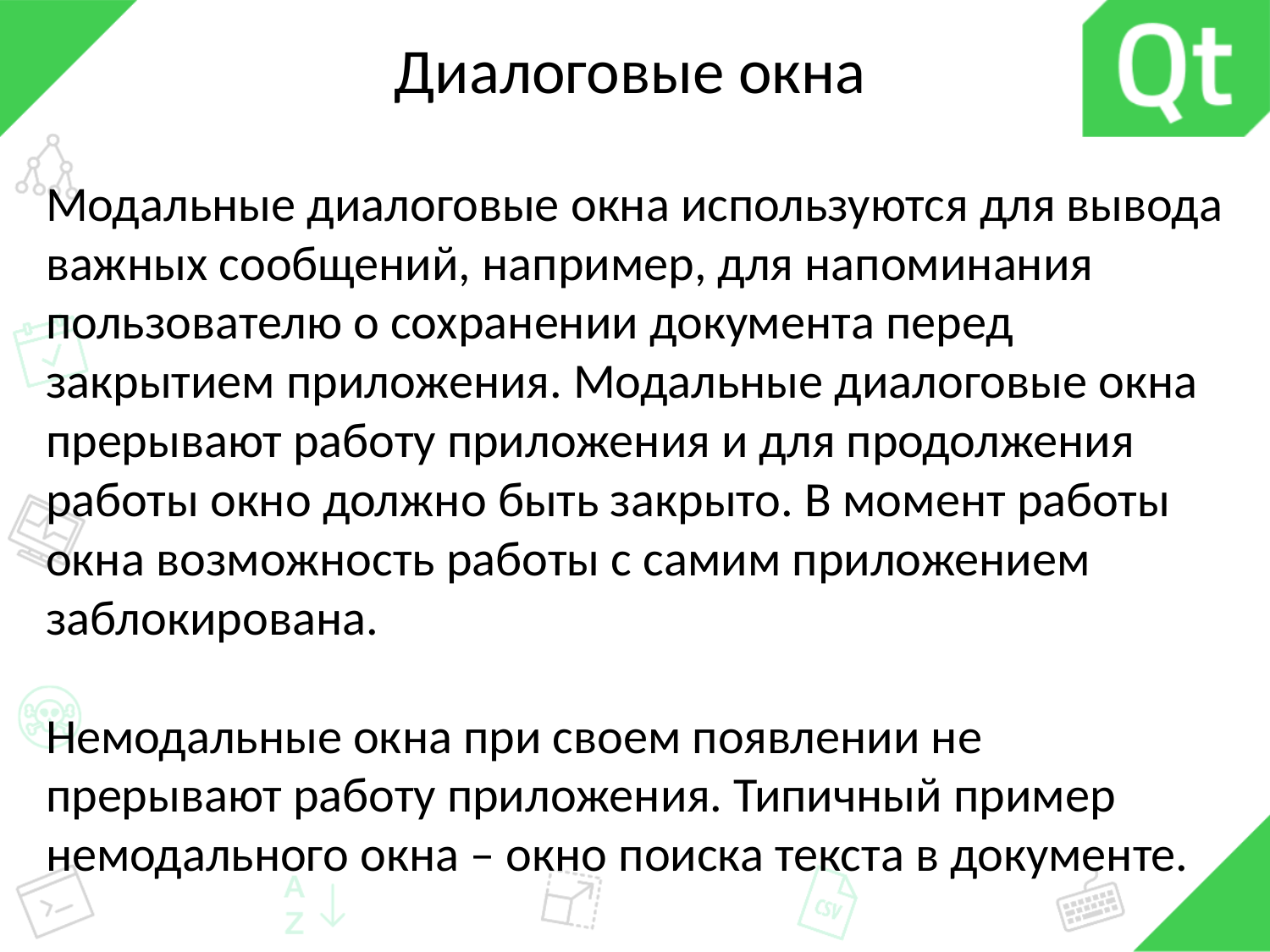

# Диалоговые окна

Модальные диалоговые окна используются для вывода важных сообщений, например, для напоминания пользователю о сохранении документа перед закрытием приложения. Модальные диалоговые окна прерывают работу приложения и для продолжения работы окно должно быть закрыто. В момент работы окна возможность работы с самим приложением заблокирована.

Немодальные окна при своем появлении не прерывают работу приложения. Типичный пример немодального окна – окно поиска текста в документе.